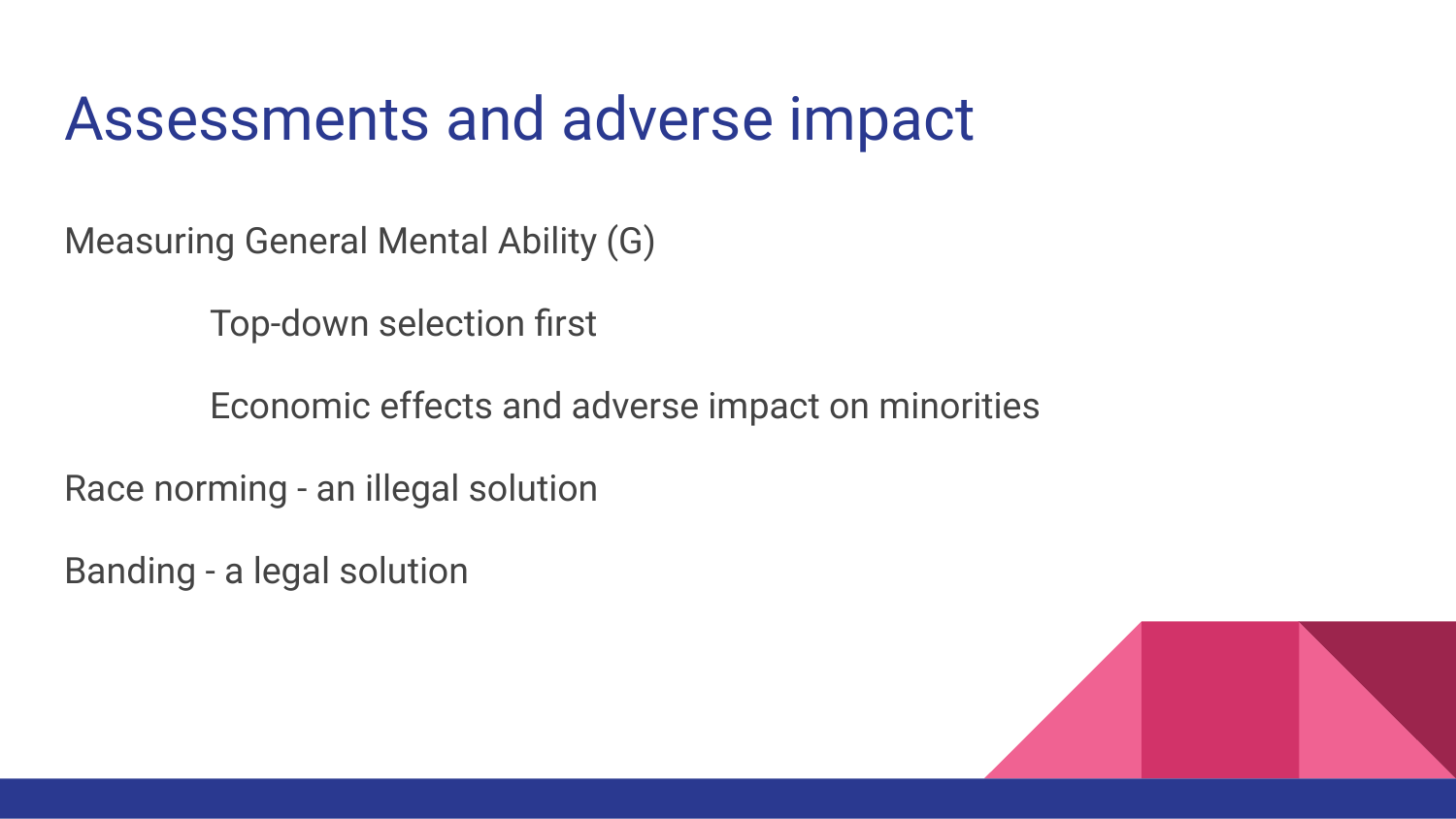

# Assessments and adverse impact
Measuring General Mental Ability (G)
	Top-down selection first
	Economic effects and adverse impact on minorities
Race norming - an illegal solution
Banding - a legal solution